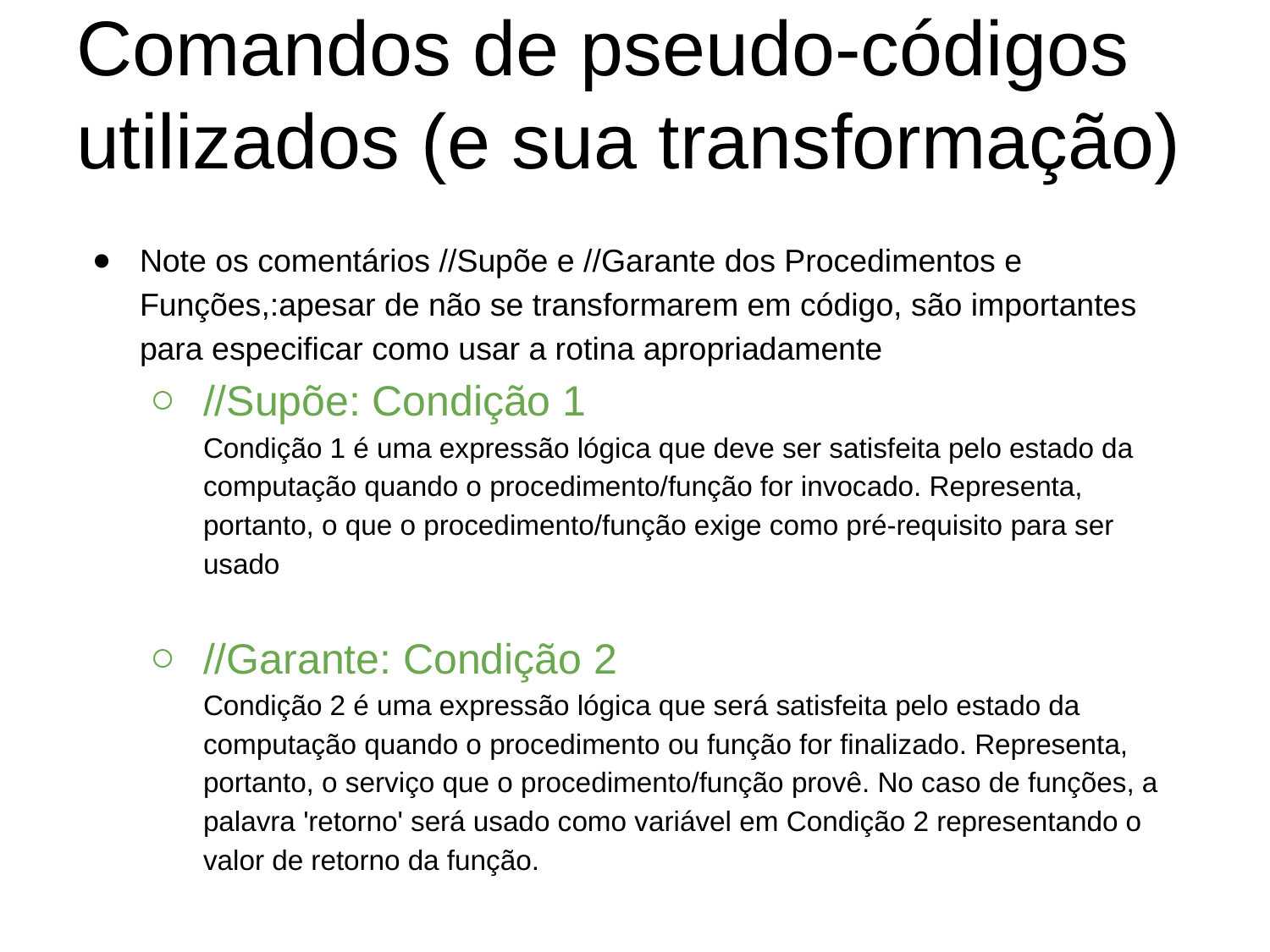

# Comandos de pseudo-códigos utilizados (e sua transformação)
Note os comentários //Supõe e //Garante dos Procedimentos e Funções,:apesar de não se transformarem em código, são importantes para especificar como usar a rotina apropriadamente
//Supõe: Condição 1
Condição 1 é uma expressão lógica que deve ser satisfeita pelo estado da computação quando o procedimento/função for invocado. Representa, portanto, o que o procedimento/função exige como pré-requisito para ser usado

//Garante: Condição 2
Condição 2 é uma expressão lógica que será satisfeita pelo estado da computação quando o procedimento ou função for finalizado. Representa, portanto, o serviço que o procedimento/função provê. No caso de funções, a palavra 'retorno' será usado como variável em Condição 2 representando o valor de retorno da função.